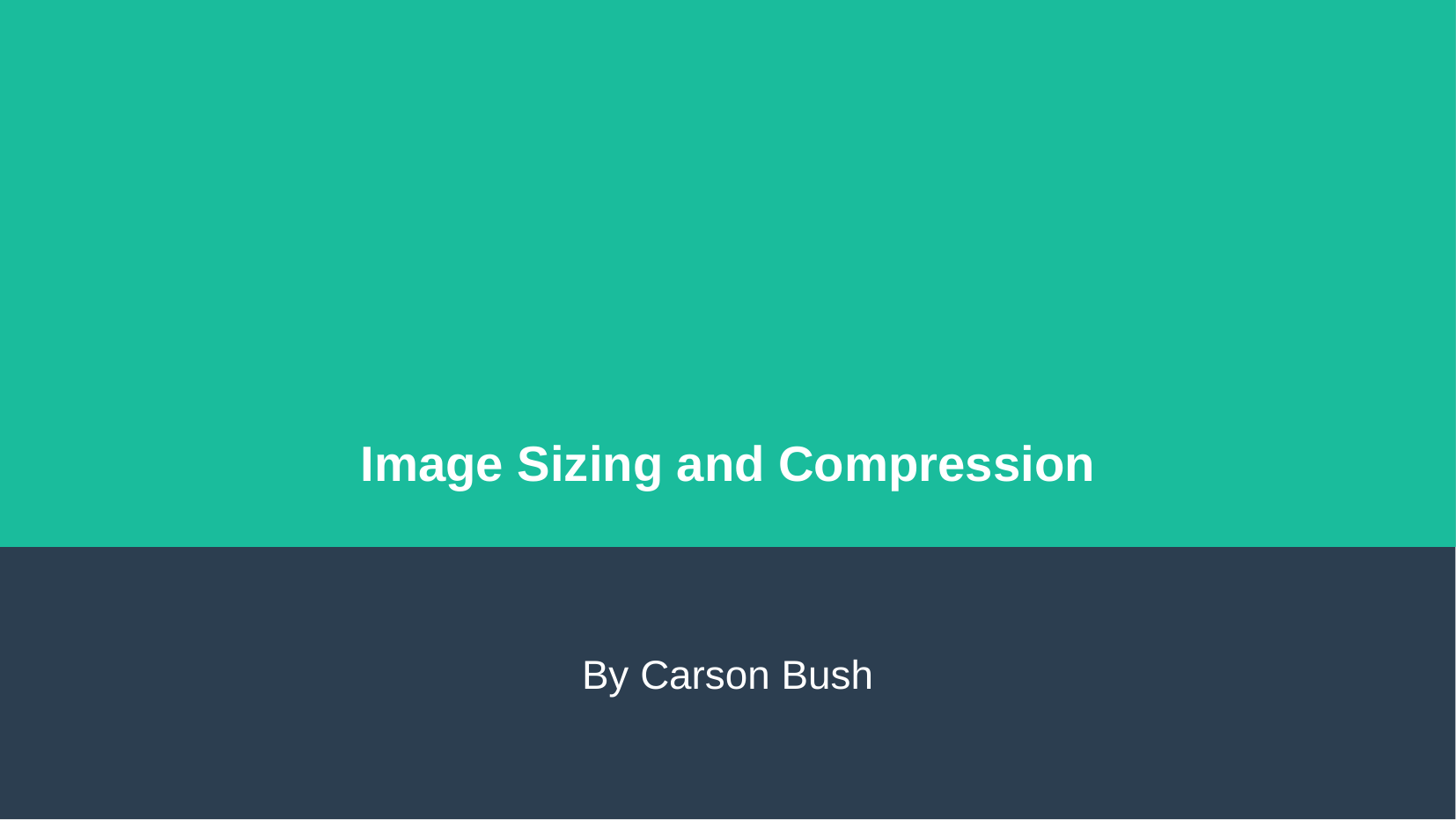

Image Sizing and Compression
By Carson Bush